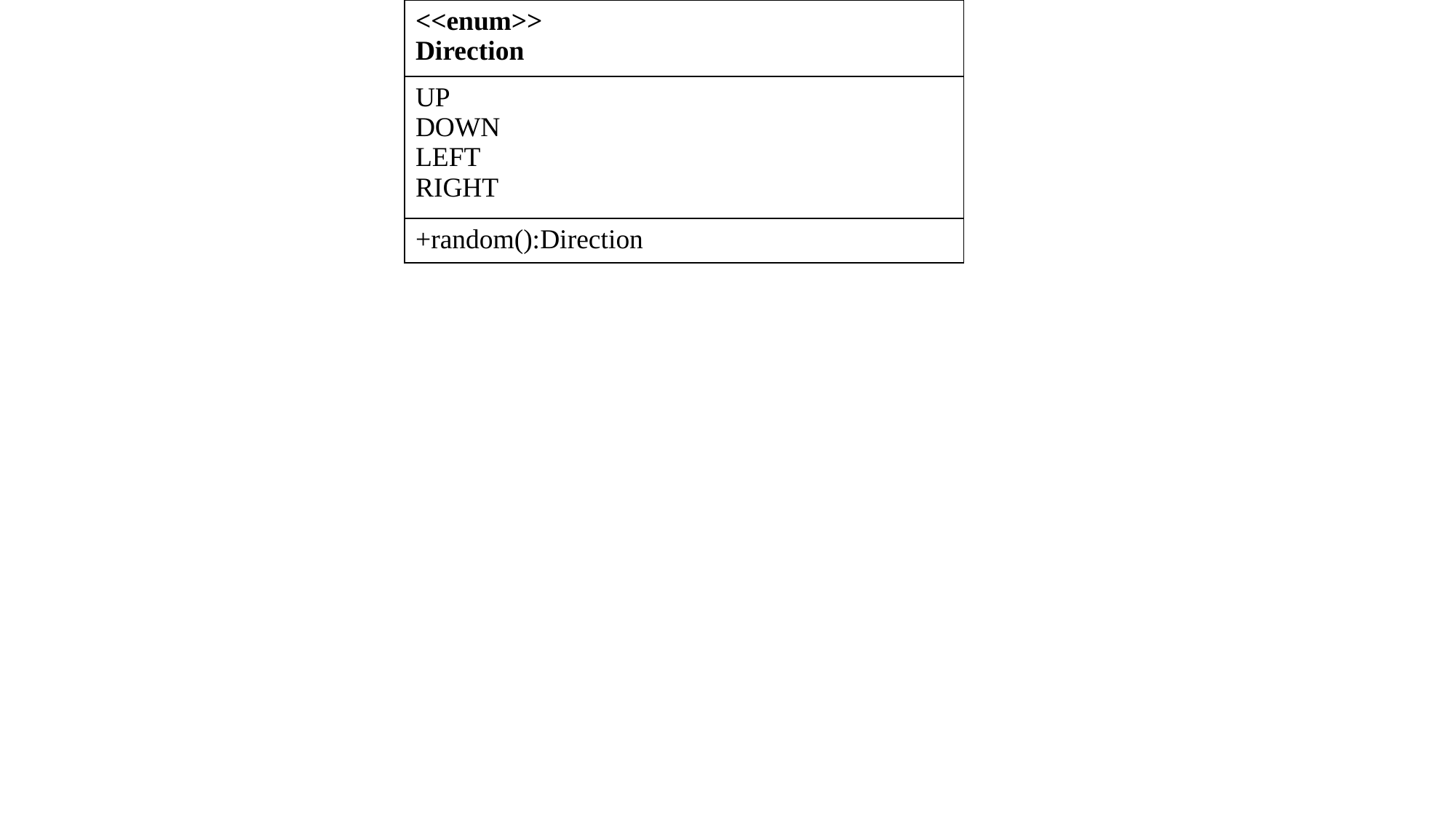

| <<enum>> Direction |
| --- |
| UP DOWN LEFT RIGHT |
| +random():Direction |